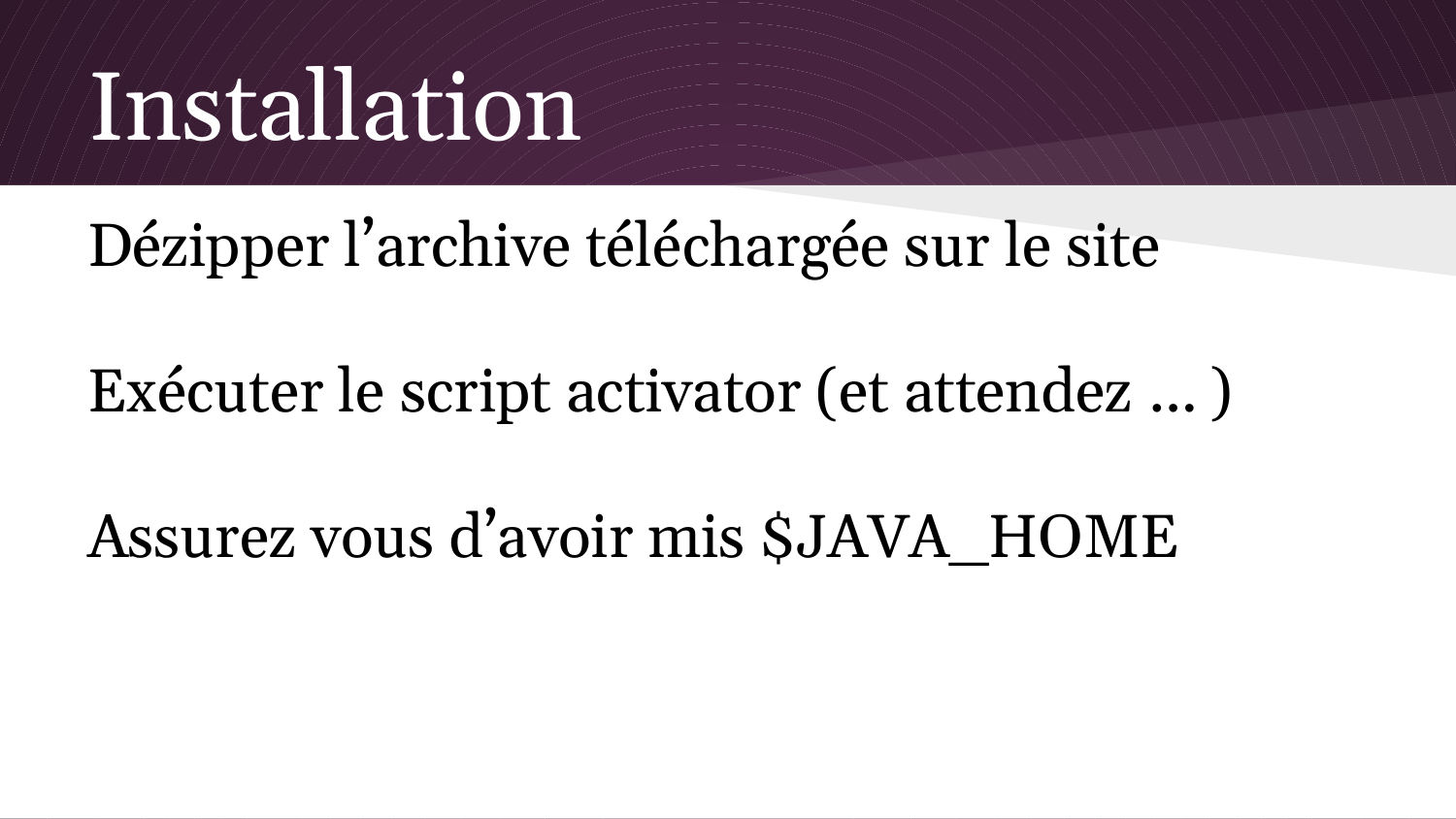

# Installation
Dézipper l’archive téléchargée sur le site

Exécuter le script activator (et attendez … )

Assurez vous d’avoir mis $JAVA_HOME